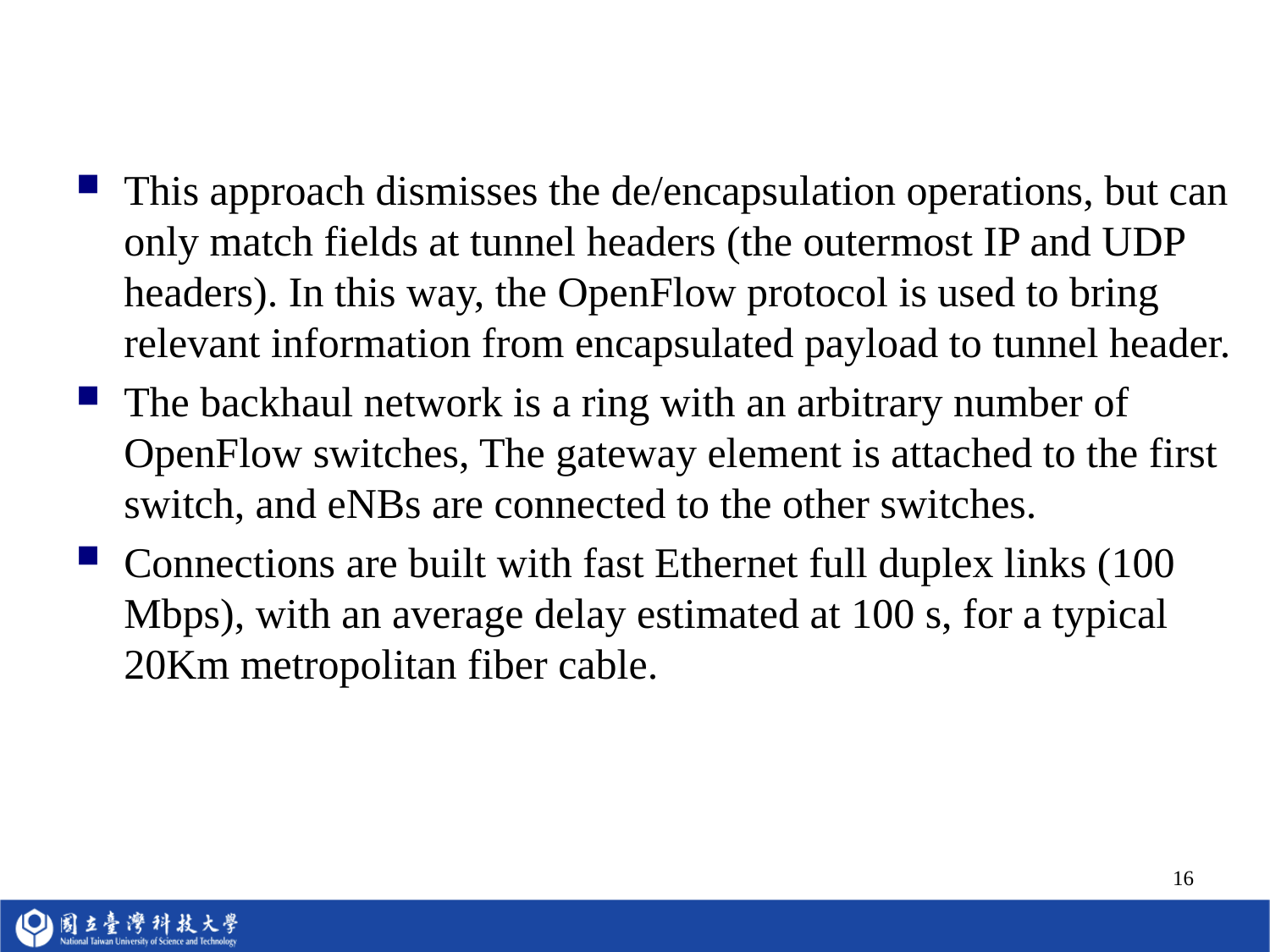

#
This approach dismisses the de/encapsulation operations, but can only match fields at tunnel headers (the outermost IP and UDP headers). In this way, the OpenFlow protocol is used to bring relevant information from encapsulated payload to tunnel header.
The backhaul network is a ring with an arbitrary number of OpenFlow switches, The gateway element is attached to the first switch, and eNBs are connected to the other switches.
Connections are built with fast Ethernet full duplex links (100 Mbps), with an average delay estimated at 100 s, for a typical 20Km metropolitan fiber cable.
16